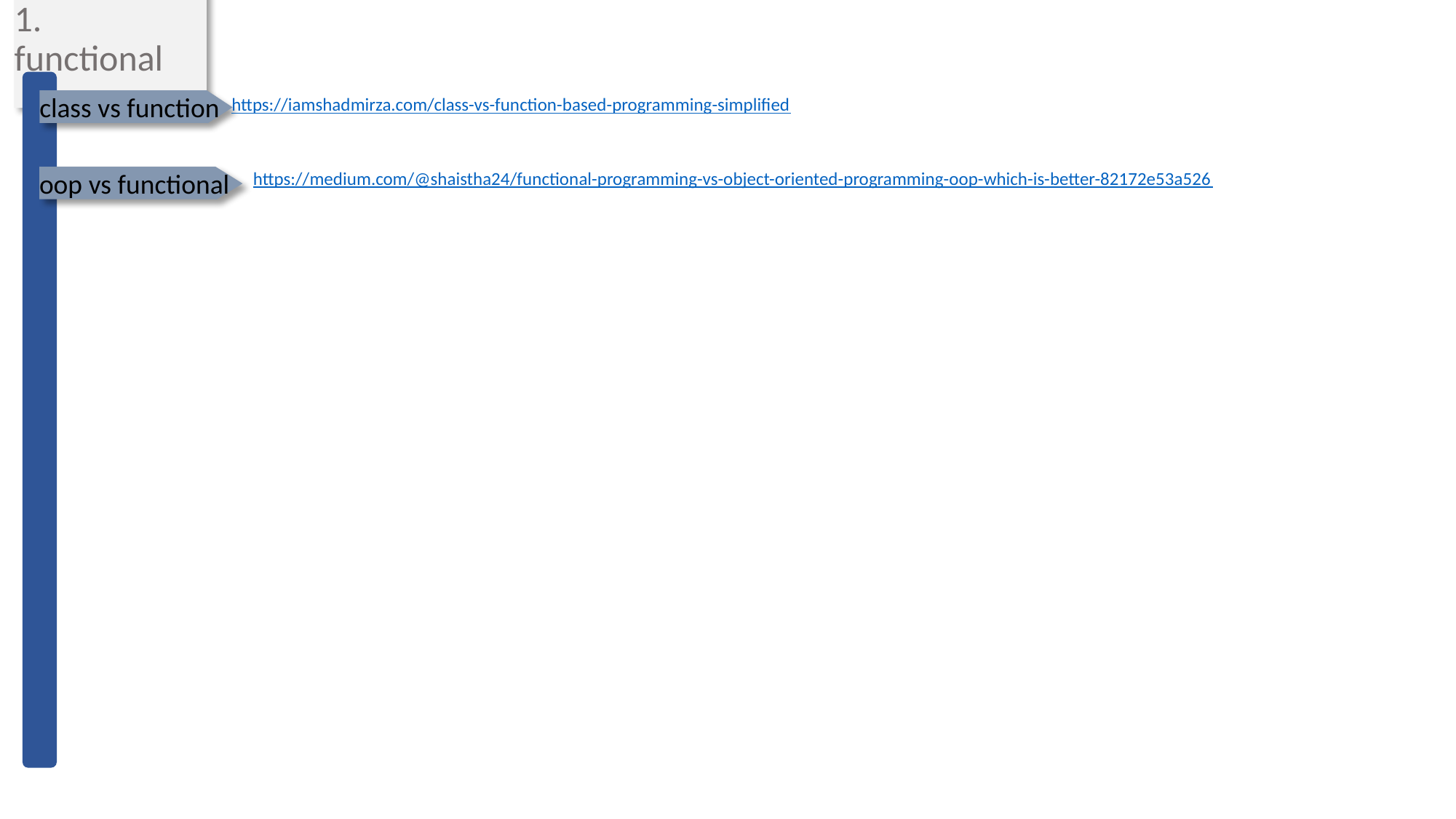

# 1.  functional
https://iamshadmirza.com/class-vs-function-based-programming-simplified
class vs function
https://medium.com/@shaistha24/functional-programming-vs-object-oriented-programming-oop-which-is-better-82172e53a526
oop vs functional